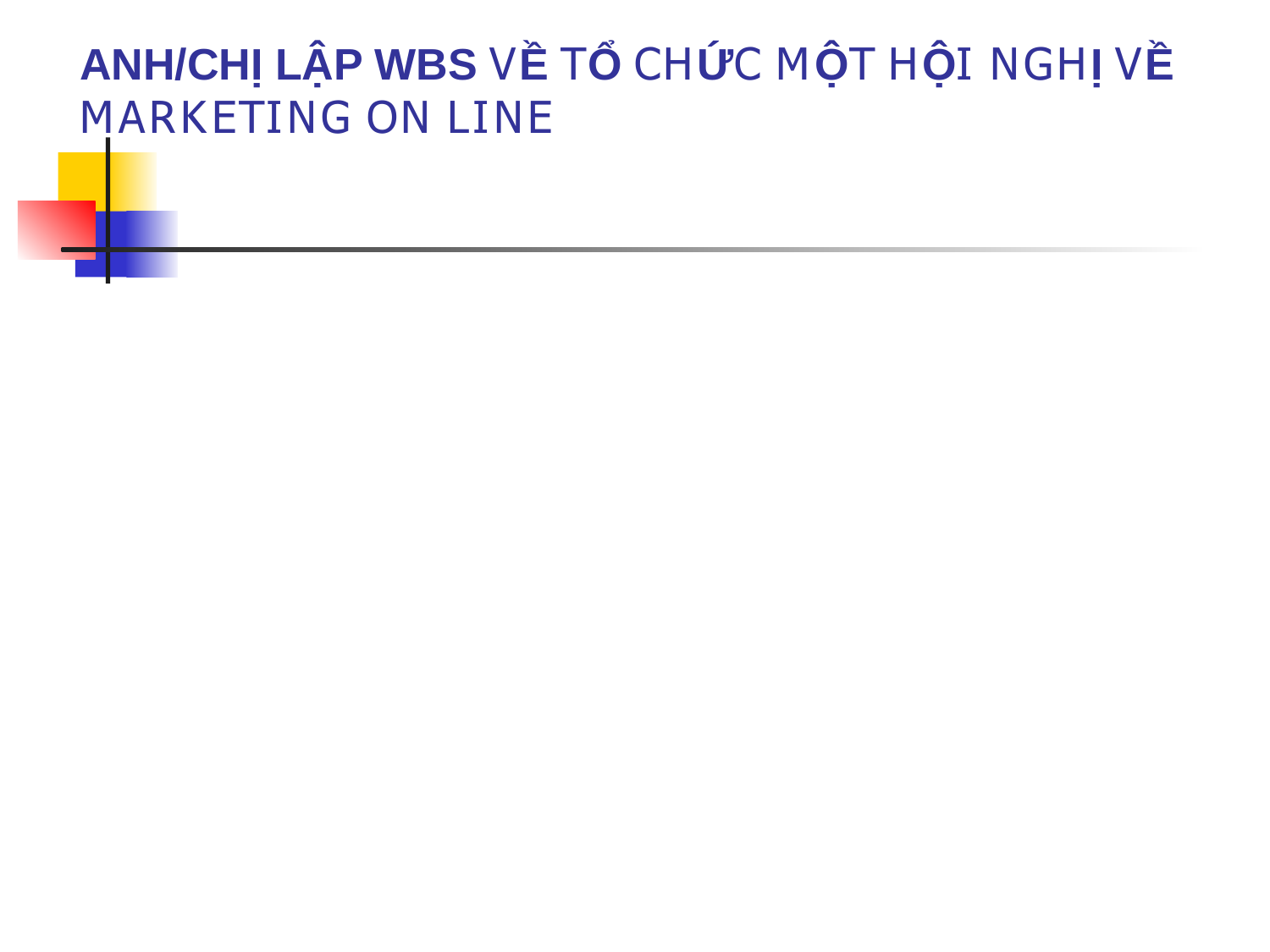

# ANH/CHỊ LẬP WBS VỀ TỔ CHỨC MỘT HỘI NGHỊ VỀ MARKETING ON LINE